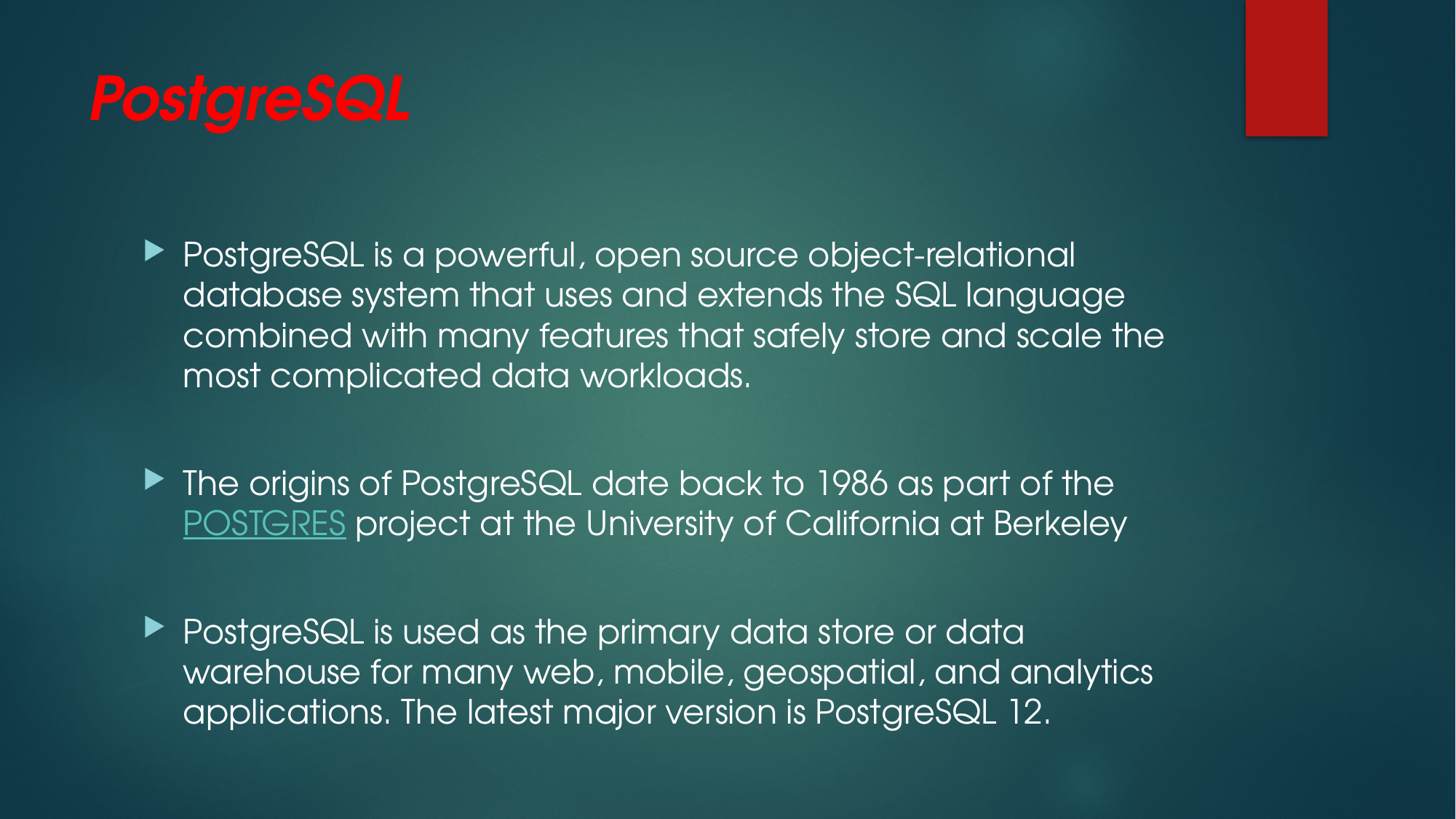

# PostgreSQL

PostgreSQL is a powerful, open source object-relational database system that uses and extends the SQL language combined with many features that safely store and scale the most complicated data workloads.

The origins of PostgreSQL date back to 1986 as part of the POSTGRES project at the University of California at Berkeley

PostgreSQL is used as the primary data store or data warehouse for many web, mobile, geospatial, and analytics applications. The latest major version is PostgreSQL 12.